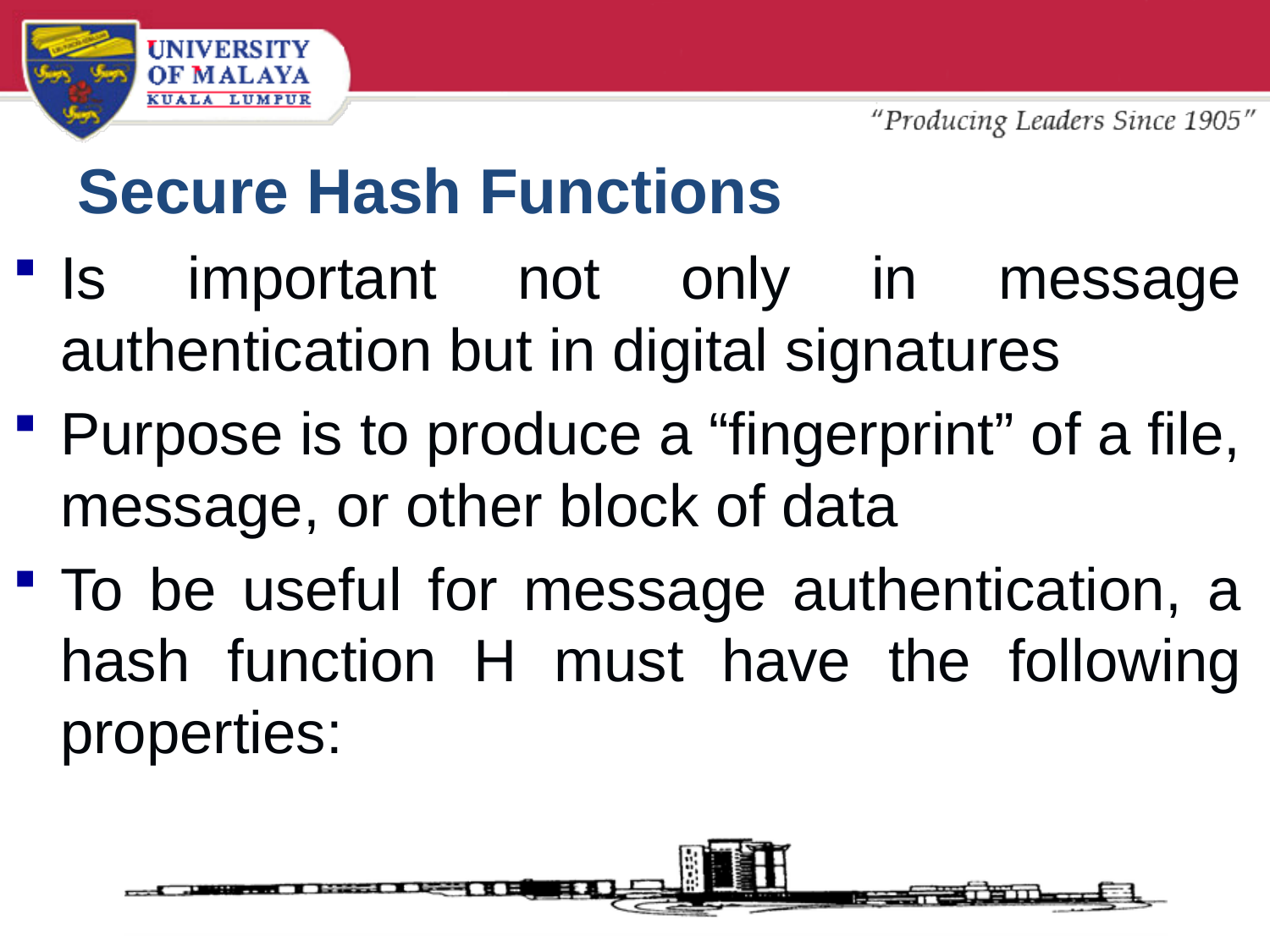

# Secure Hash Functions
Is important not only in message authentication but in digital signatures
Purpose is to produce a “fingerprint” of a file, message, or other block of data
To be useful for message authentication, a hash function H must have the following properties: